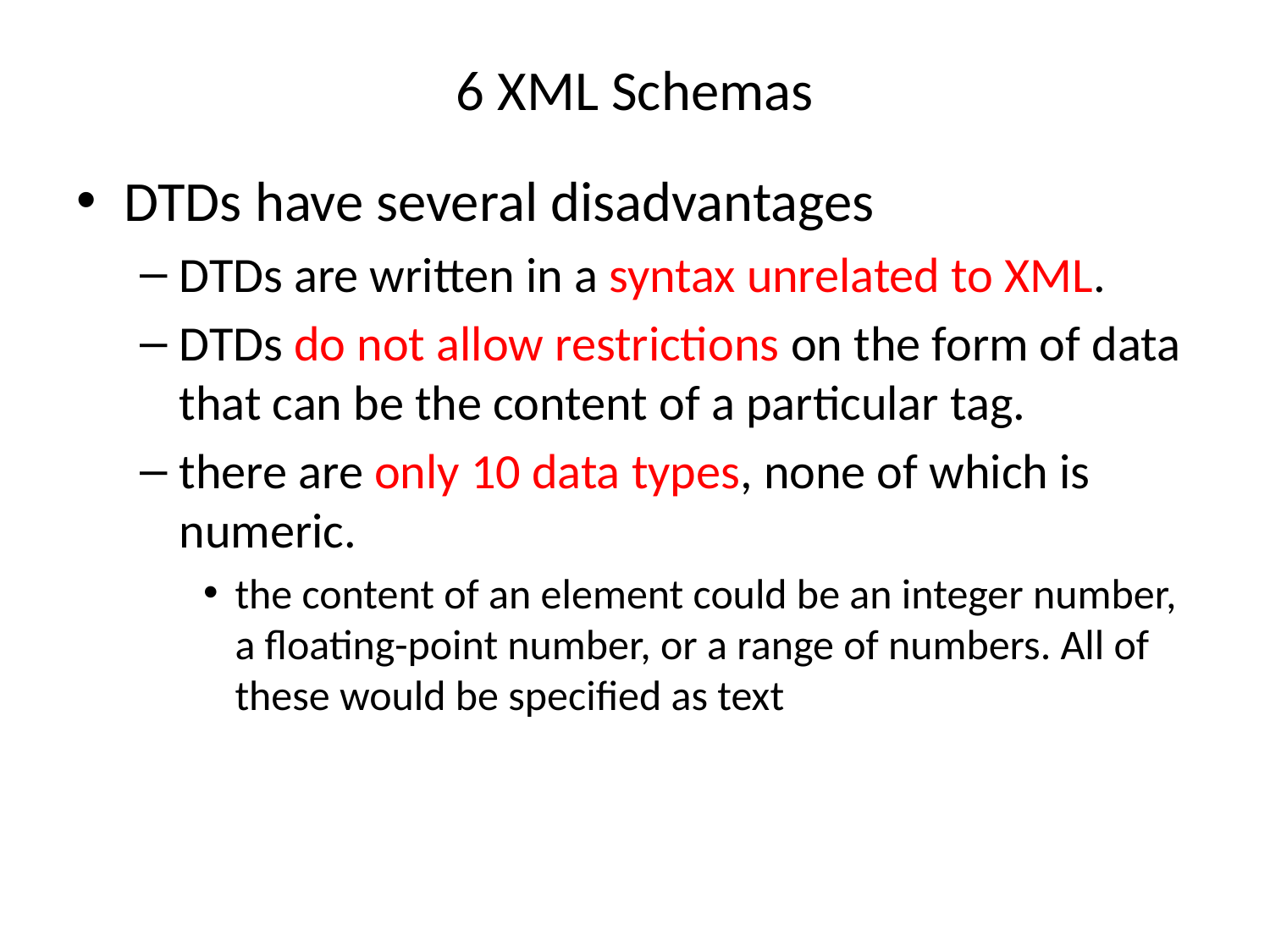

# 6 XML Schemas
DTDs have several disadvantages
DTDs are written in a syntax unrelated to XML.
DTDs do not allow restrictions on the form of data that can be the content of a particular tag.
there are only 10 data types, none of which is numeric.
the content of an element could be an integer number, a floating-point number, or a range of numbers. All of these would be specified as text